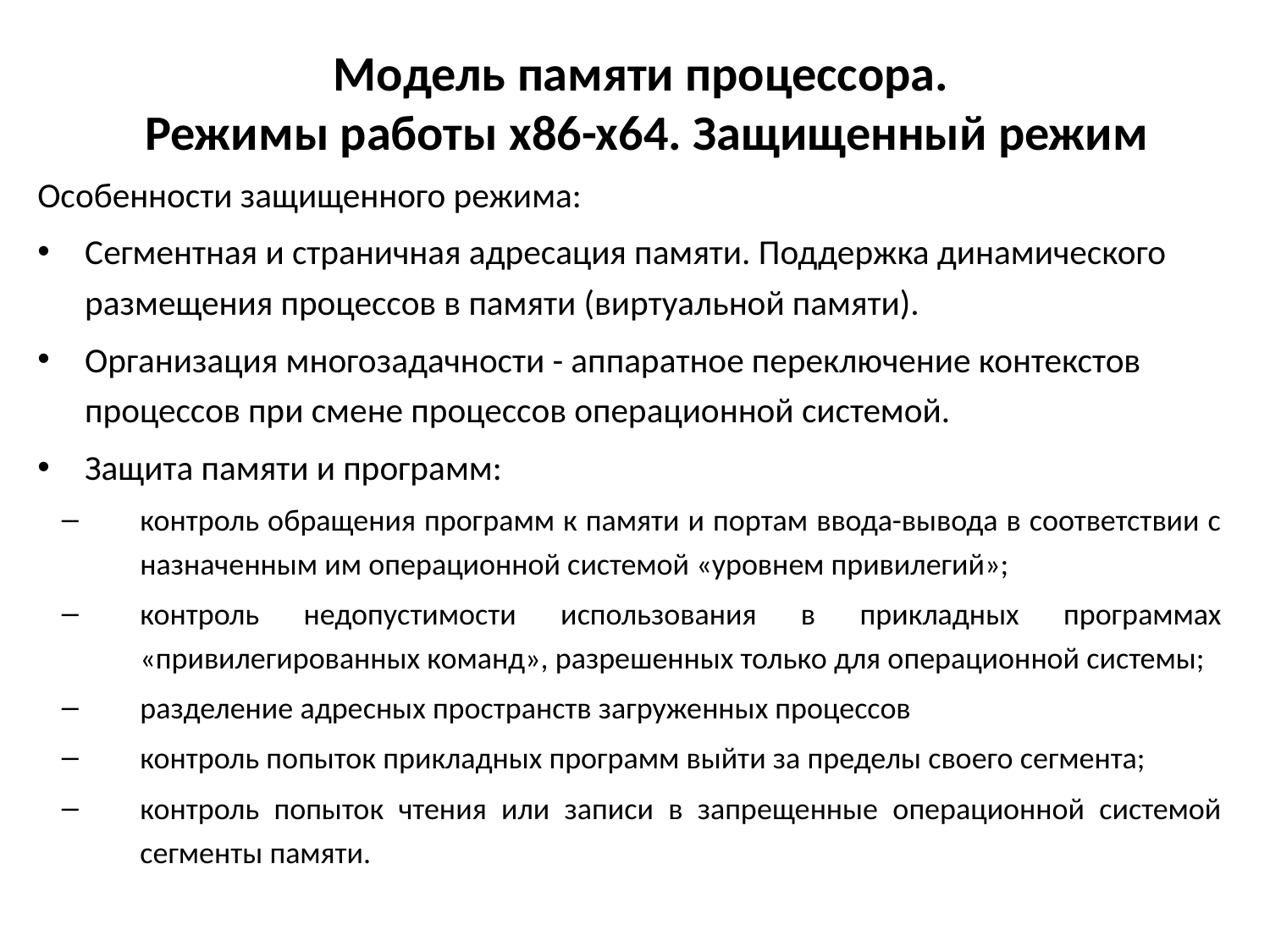

# Модель памяти процессора. Режимы работы x86-x64. Защищенный режим
Особенности защищенного режима:
Сегментная и страничная адресация памяти. Поддержка динамического размещения процессов в памяти (виртуальной памяти).
Организация многозадачности - аппаратное переключение контекстов процессов при смене процессов операционной системой.
Защита памяти и программ:
контроль обращения программ к памяти и портам ввода-вывода в соответствии с назначенным им операционной системой «уровнем привилегий»;
контроль недопустимости использования в прикладных программах «привилегированных команд», разрешенных только для операционной системы;
разделение адресных пространств загруженных процессов
контроль попыток прикладных программ выйти за пределы своего сегмента;
контроль попыток чтения или записи в запрещенные операционной системой сегменты памяти.